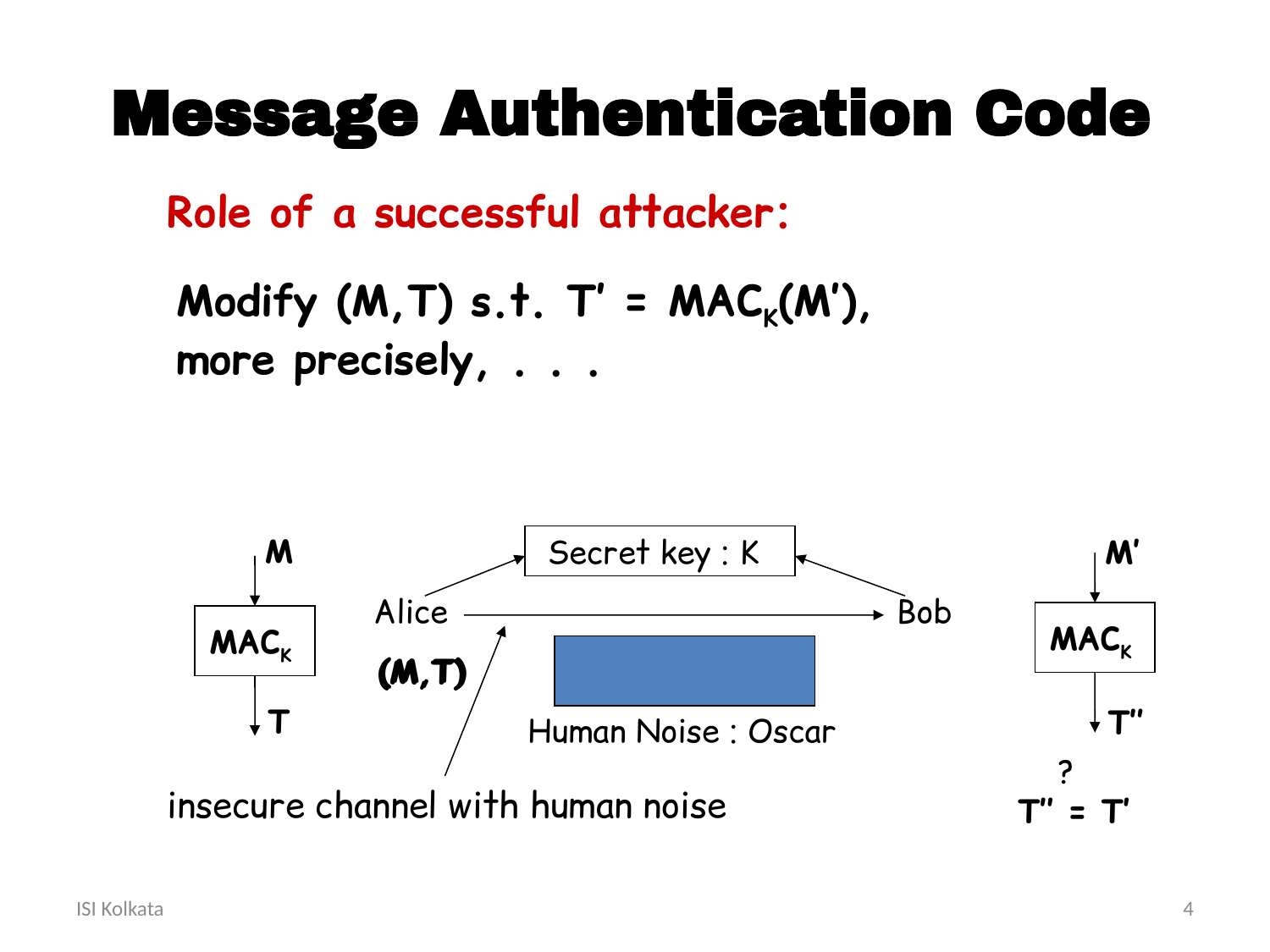

Message Authentication Code
Role of a successful attacker:
Modify (M,T) s.t. T’ = MACK(M’), more precisely, . . .
M

Secret key : K
M’

MACK

T’’
?
T’’ = T’

Alice
Bob

MACK

(M,T)
(M’,T’)
(M,T)

T
Human Noise : Oscar
insecure channel with human noise
ISI Kolkata
4